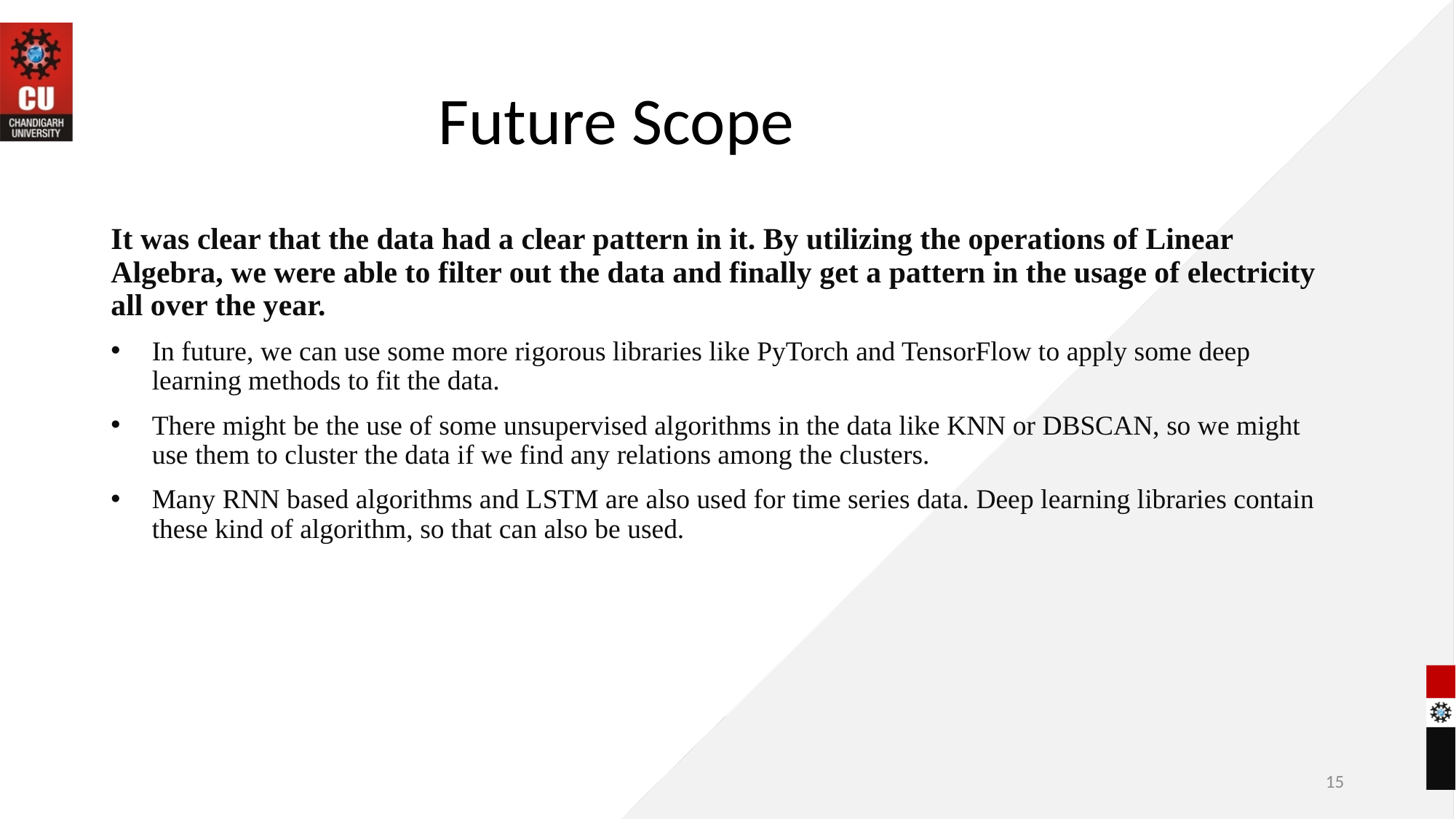

# Future Scope
It was clear that the data had a clear pattern in it. By utilizing the operations of Linear Algebra, we were able to filter out the data and finally get a pattern in the usage of electricity all over the year.
In future, we can use some more rigorous libraries like PyTorch and TensorFlow to apply some deep learning methods to fit the data.
There might be the use of some unsupervised algorithms in the data like KNN or DBSCAN, so we might use them to cluster the data if we find any relations among the clusters.
Many RNN based algorithms and LSTM are also used for time series data. Deep learning libraries contain these kind of algorithm, so that can also be used.

15